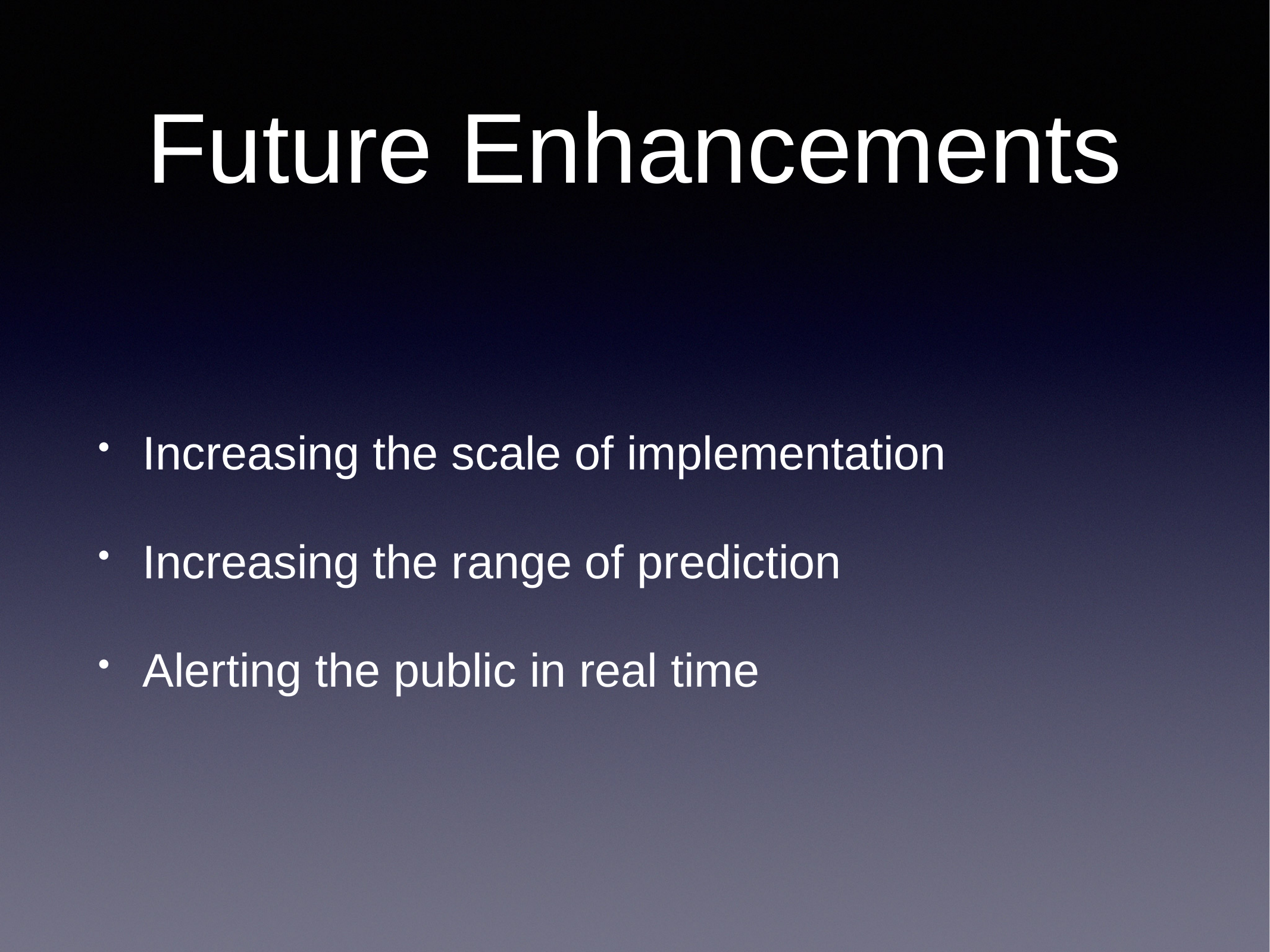

# Future Enhancements
Increasing the scale of implementation
Increasing the range of prediction
Alerting the public in real time